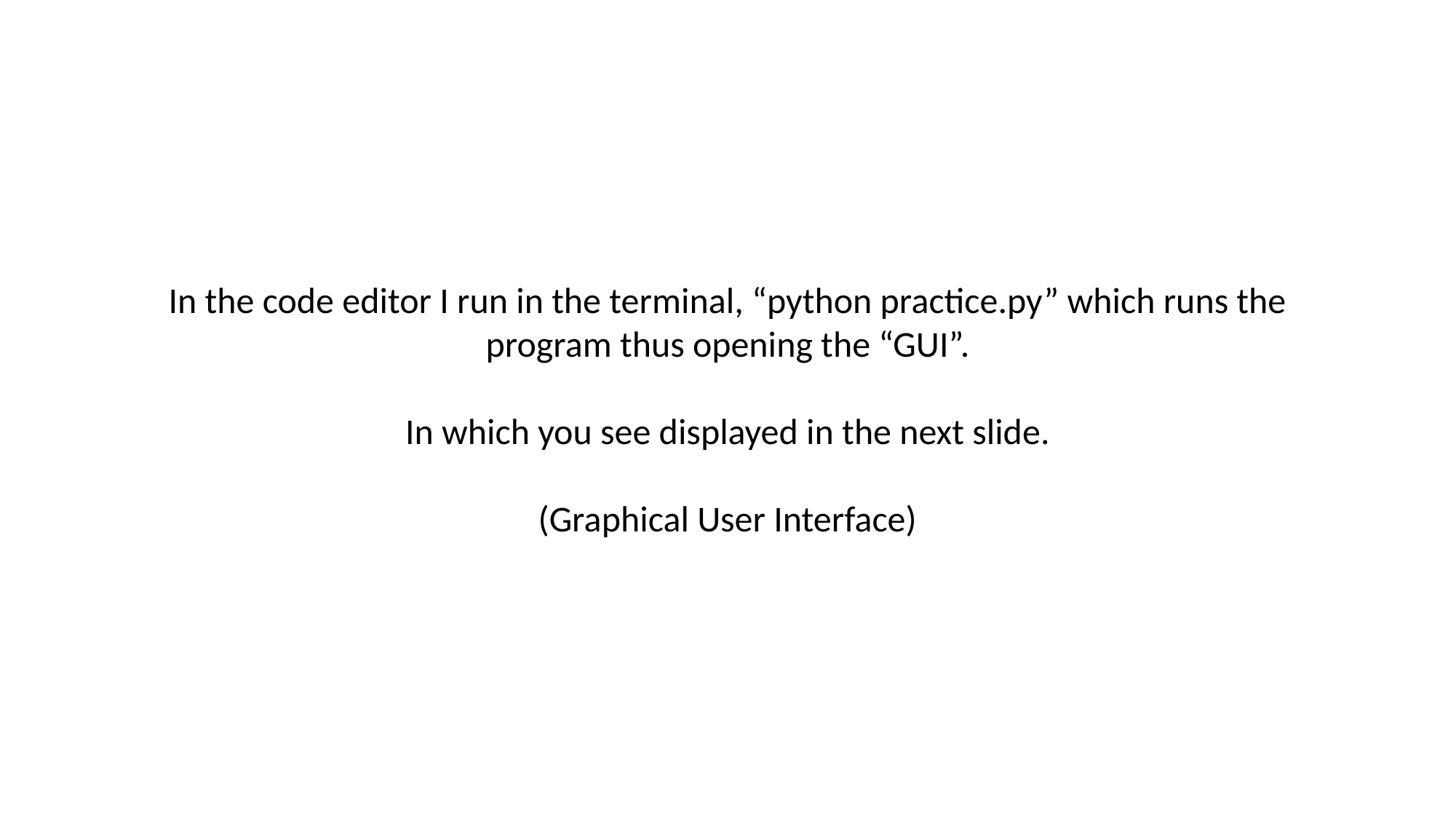

In the code editor I run in the terminal, “python practice.py” which runs the program thus opening the “GUI”.

In which you see displayed in the next slide.

(Graphical User Interface)